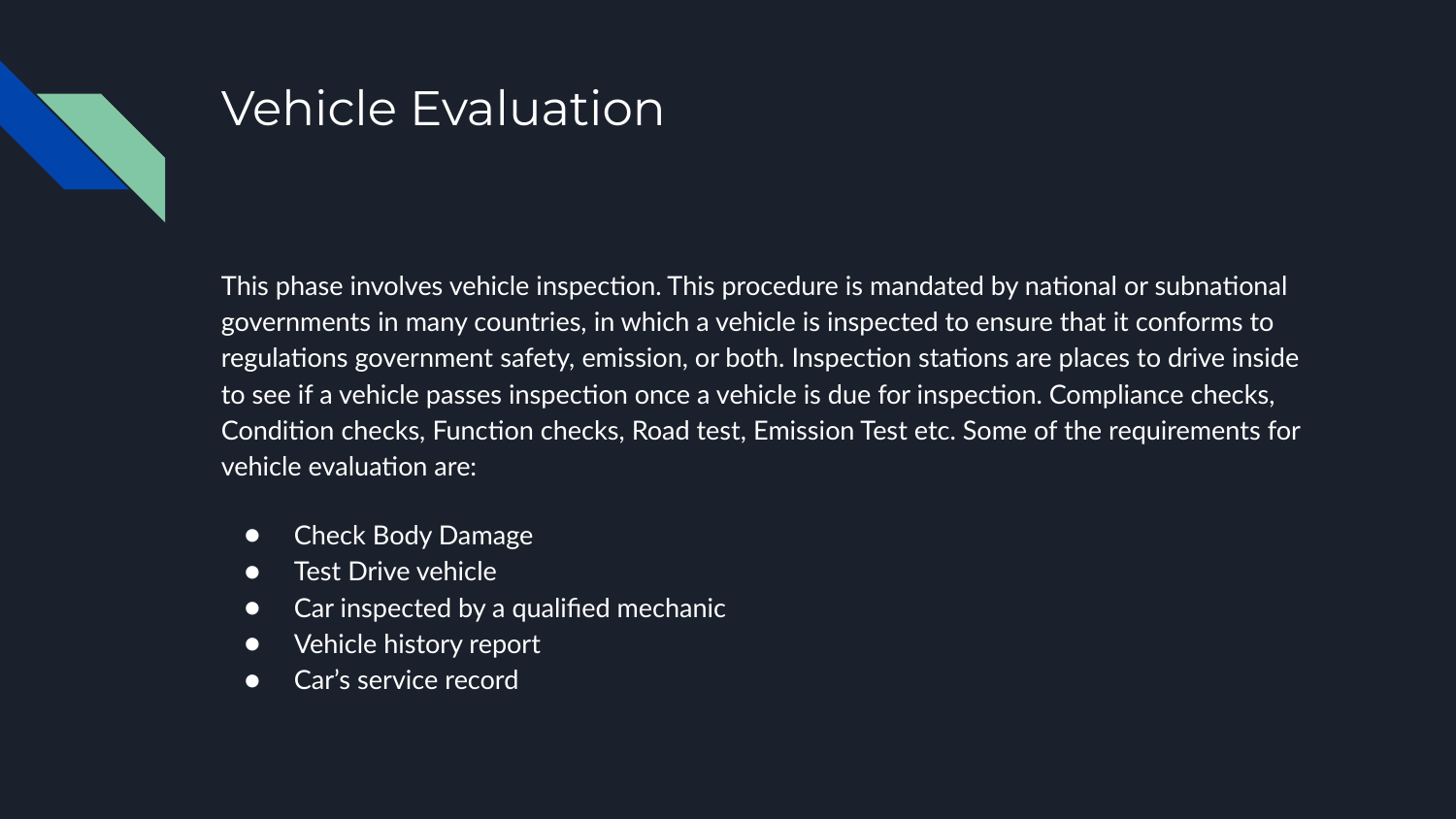

# Vehicle Evaluation
This phase involves vehicle inspection. This procedure is mandated by national or subnational governments in many countries, in which a vehicle is inspected to ensure that it conforms to regulations government safety, emission, or both. Inspection stations are places to drive inside to see if a vehicle passes inspection once a vehicle is due for inspection. Compliance checks, Condition checks, Function checks, Road test, Emission Test etc. Some of the requirements for vehicle evaluation are:
Check Body Damage
Test Drive vehicle
Car inspected by a qualified mechanic
Vehicle history report
Car’s service record